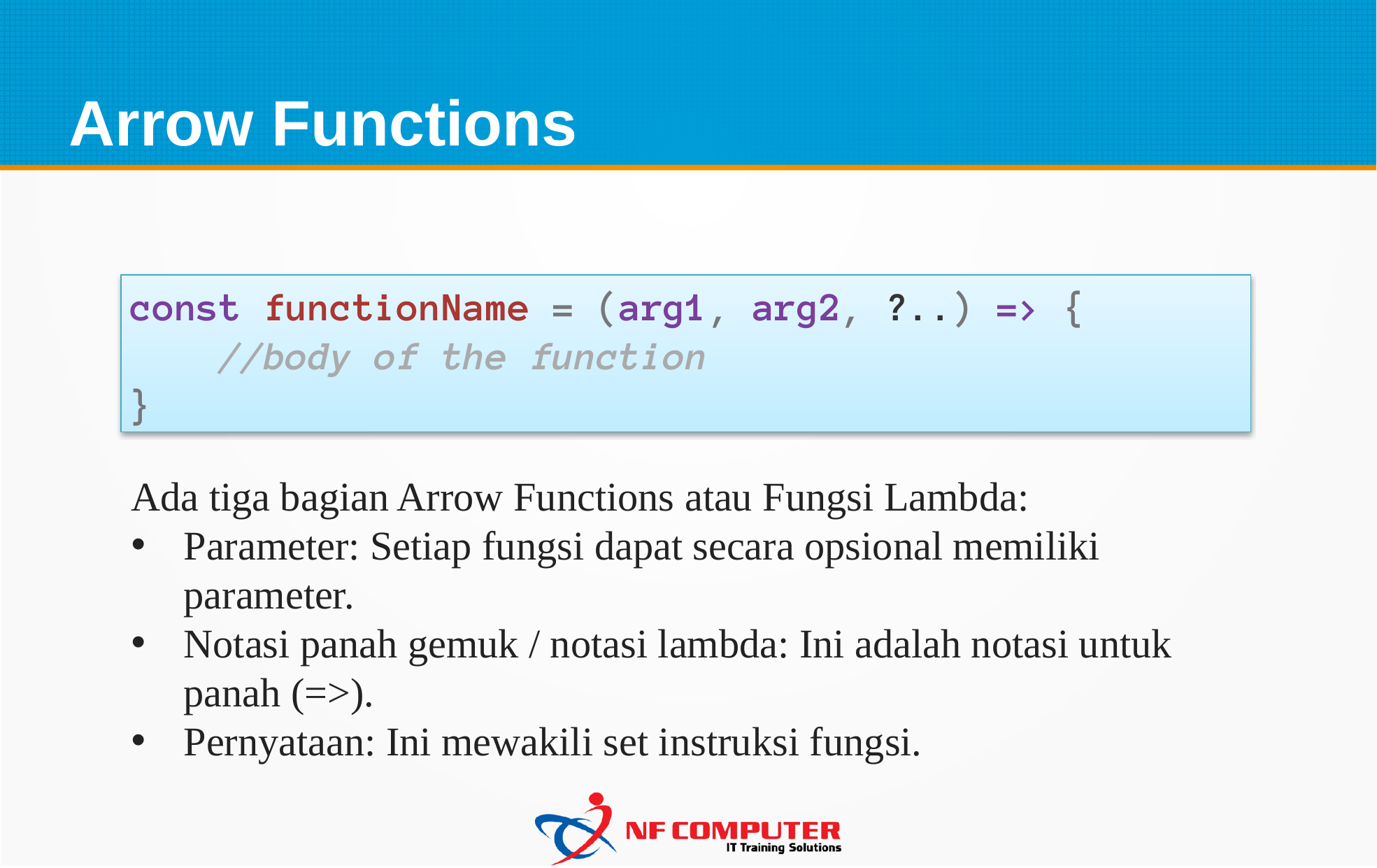

Arrow Functions
const functionName = (arg1, arg2, ?..) => {
    //body of the function
}
Ada tiga bagian Arrow Functions atau Fungsi Lambda:
Parameter: Setiap fungsi dapat secara opsional memiliki parameter.
Notasi panah gemuk / notasi lambda: Ini adalah notasi untuk panah (=>).
Pernyataan: Ini mewakili set instruksi fungsi.